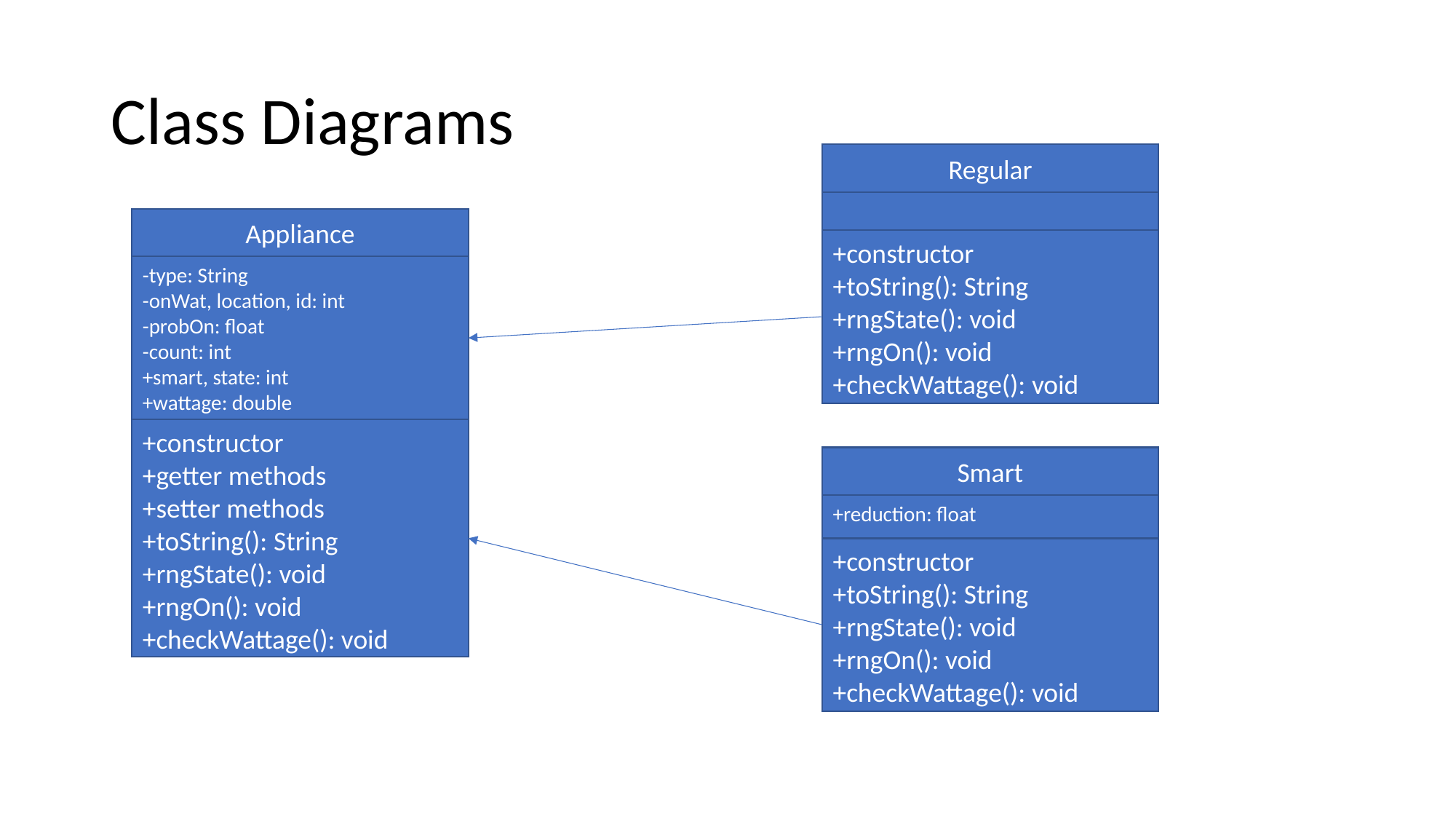

# Class Diagrams
Regular

Appliance
+constructor
+toString(): String
+rngState(): void
+rngOn(): void
+checkWattage(): void
-type: String
-onWat, location, id: int
-probOn: float
-count: int
+smart, state: int
+wattage: double
+constructor
+getter methods
+setter methods
+toString(): String
+rngState(): void
+rngOn(): void
+checkWattage(): void
Smart
+reduction: float
+constructor
+toString(): String
+rngState(): void
+rngOn(): void
+checkWattage(): void